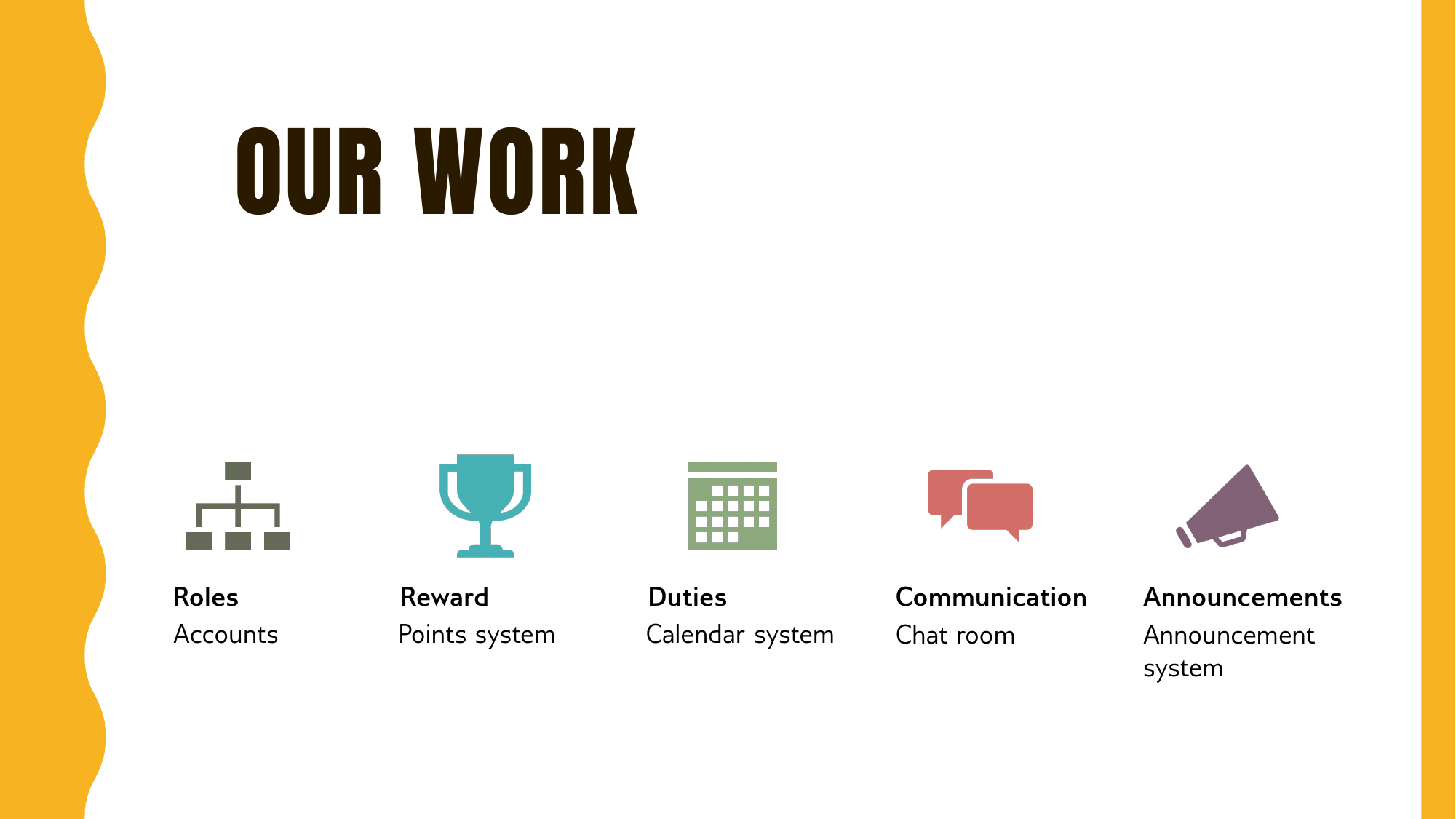

# Our work
Roles
Accounts
Reward
Points system
Duties
Calendar system
Communication
Chat room
Announcements
Announcement system